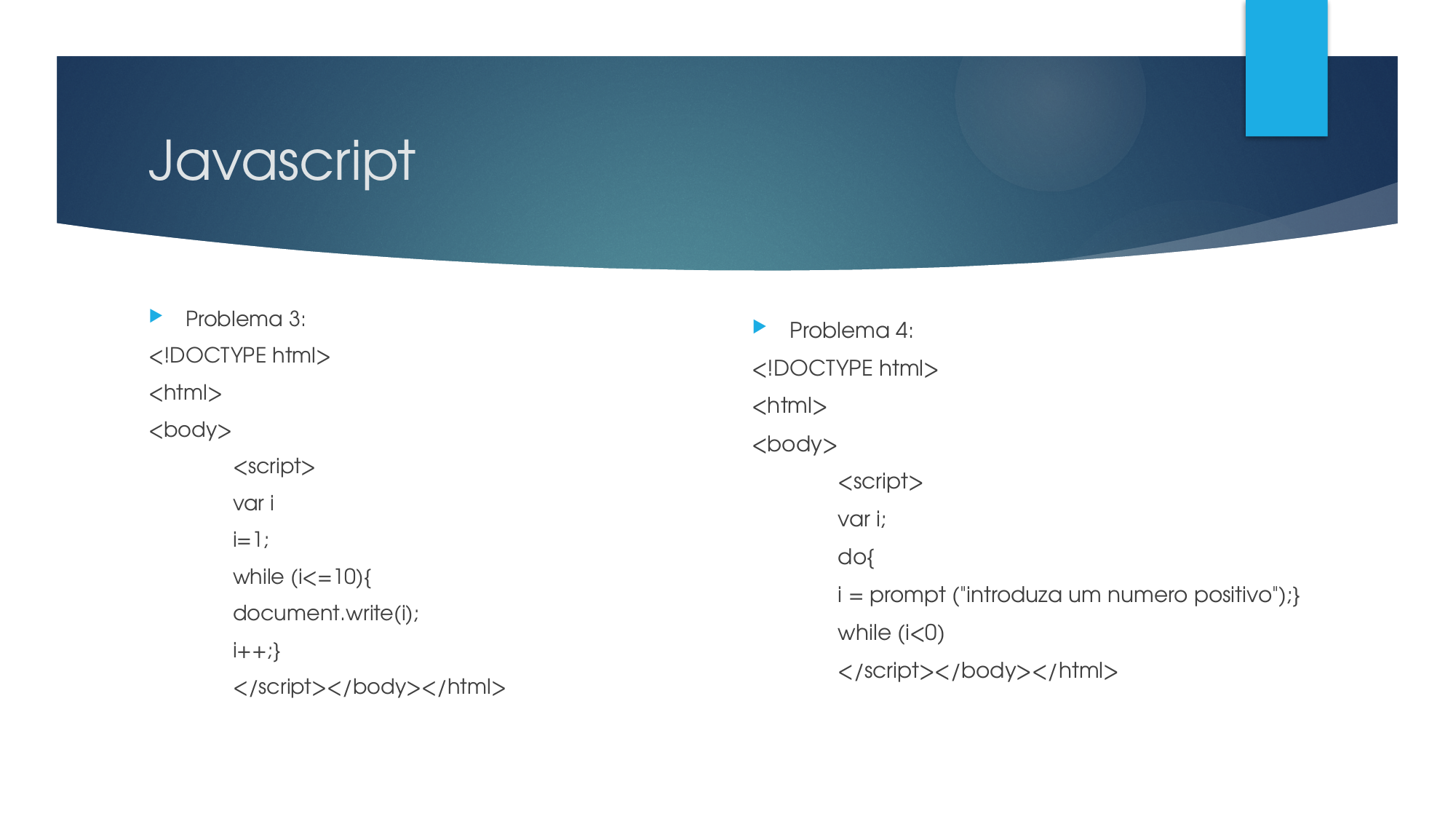

# Javascript
Problema 3:
<!DOCTYPE html>
<html>
<body>
	<script>
		var i
		i=1;
		while (i<=10){
		document.write(i);
			i++;}
	</script></body></html>

Problema 4:
<!DOCTYPE html>
<html>
<body>
	<script>
		var i;
		do{
			i = prompt ("introduza um numero positivo");}
		while (i<0)
	</script></body></html>